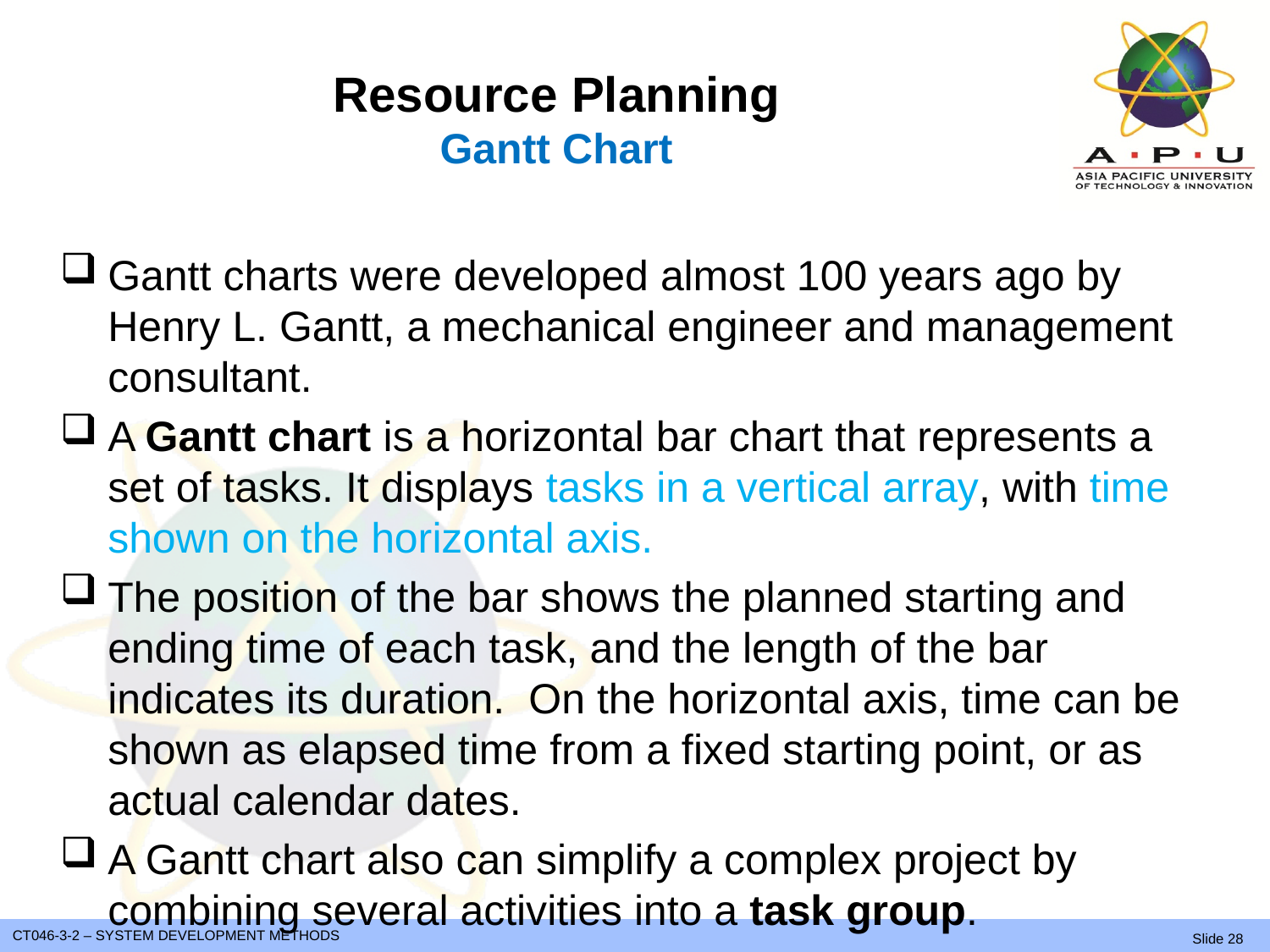

# Resource Planning Gantt Chart
Gantt charts were developed almost 100 years ago by Henry L. Gantt, a mechanical engineer and management consultant.
A Gantt chart is a horizontal bar chart that represents a set of tasks. It displays tasks in a vertical array, with time shown on the horizontal axis.
The position of the bar shows the planned starting and ending time of each task, and the length of the bar indicates its duration.  On the horizontal axis, time can be shown as elapsed time from a fixed starting point, or as actual calendar dates.
A Gantt chart also can simplify a complex project by combining several activities into a task group.